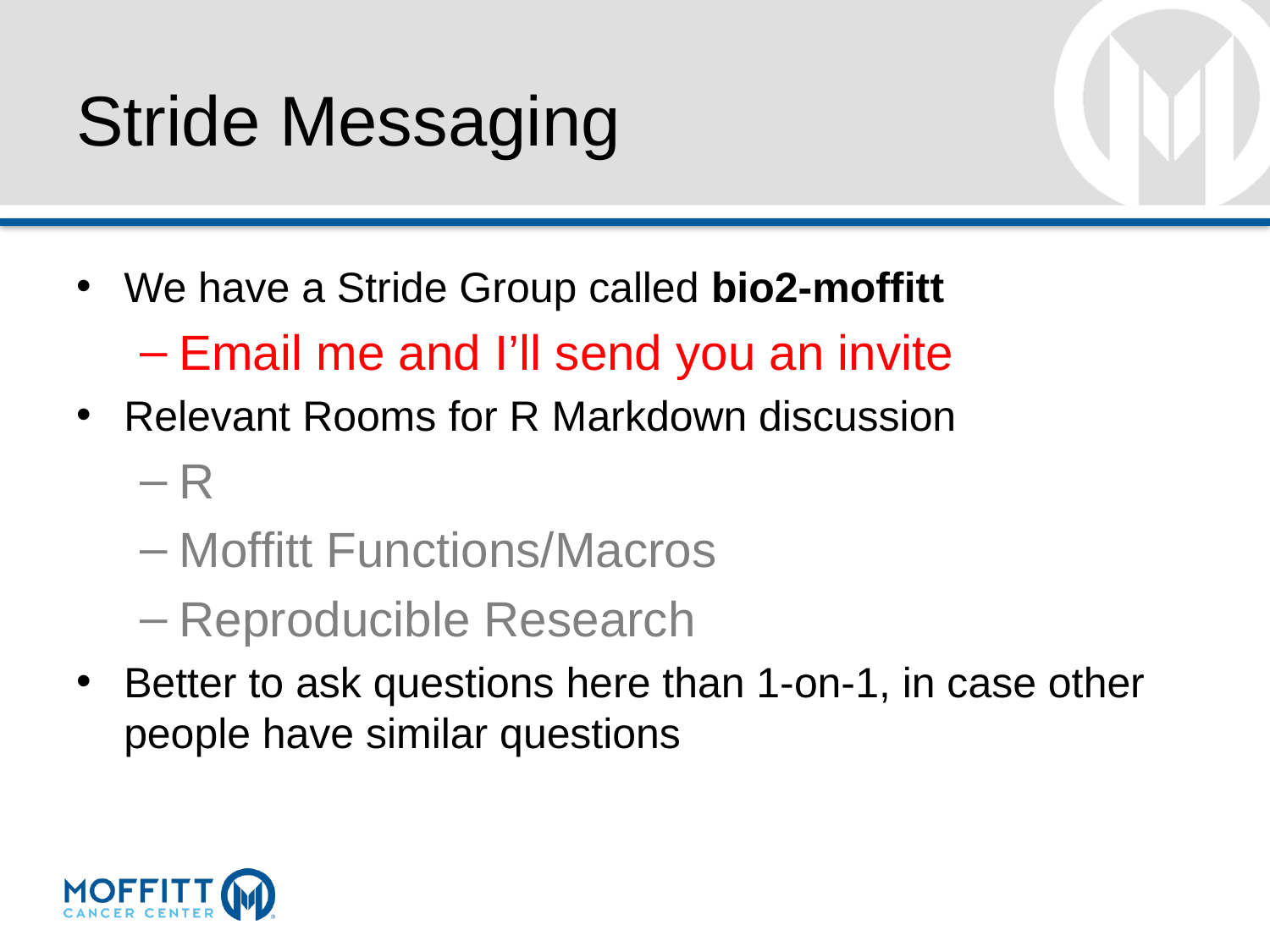

# Stride Messaging
We have a Stride Group called bio2-moffitt
Email me and I’ll send you an invite
Relevant Rooms for R Markdown discussion
R
Moffitt Functions/Macros
Reproducible Research
Better to ask questions here than 1-on-1, in case other people have similar questions